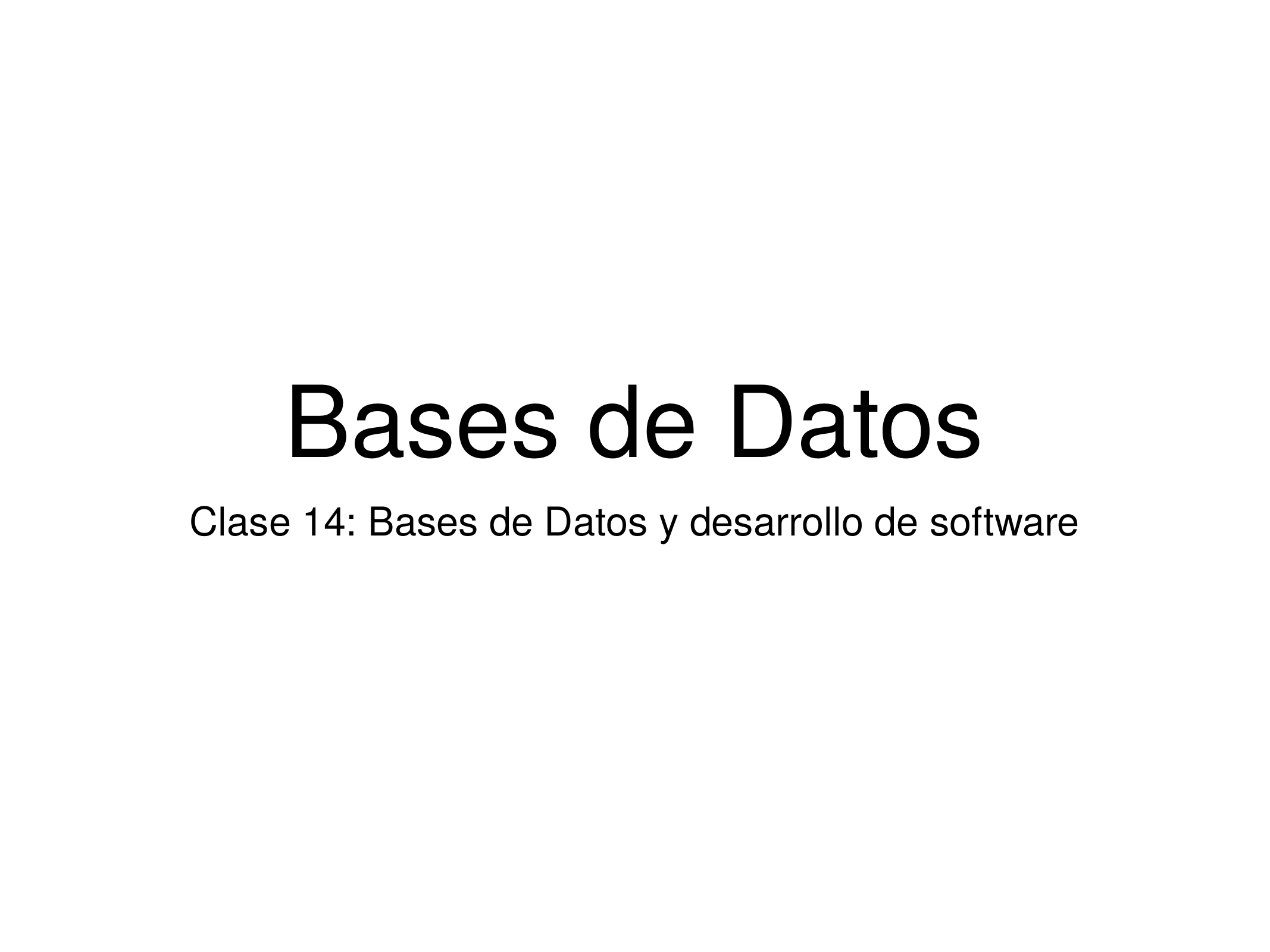

Bases de Datos
Clase 14: Bases de Datos y desarrollo de software